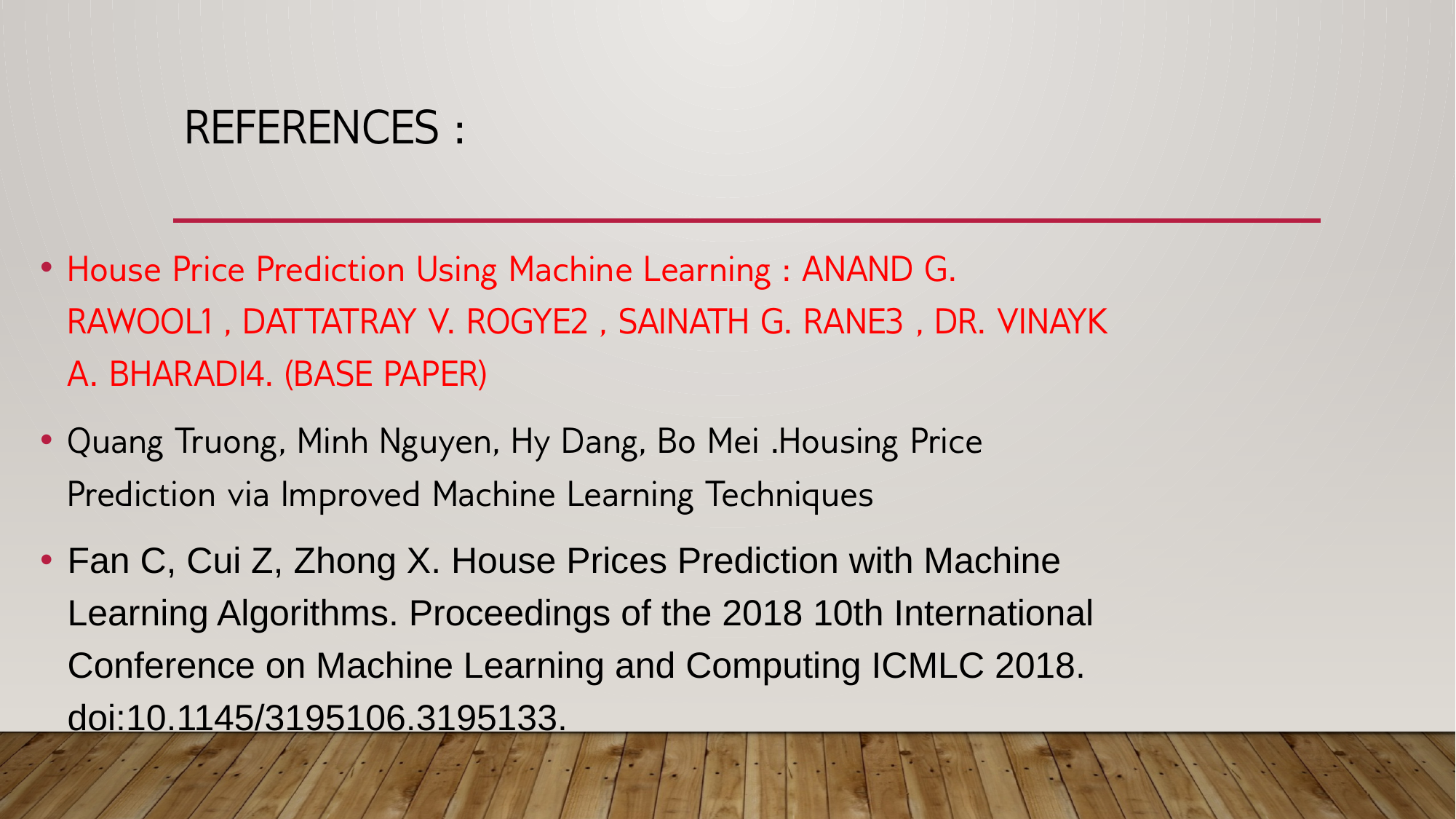

# REFERENCES :
House Price Prediction Using Machine Learning : ANAND G. RAWOOL1 , DATTATRAY V. ROGYE2 , SAINATH G. RANE3 , DR. VINAYK A. BHARADI4. (BASE PAPER)
Quang Truong, Minh Nguyen, Hy Dang, Bo Mei .Housing Price Prediction via Improved Machine Learning Techniques
Fan C, Cui Z, Zhong X. House Prices Prediction with Machine Learning Algorithms. Proceedings of the 2018 10th International Conference on Machine Learning and Computing ICMLC 2018. doi:10.1145/3195106.3195133.